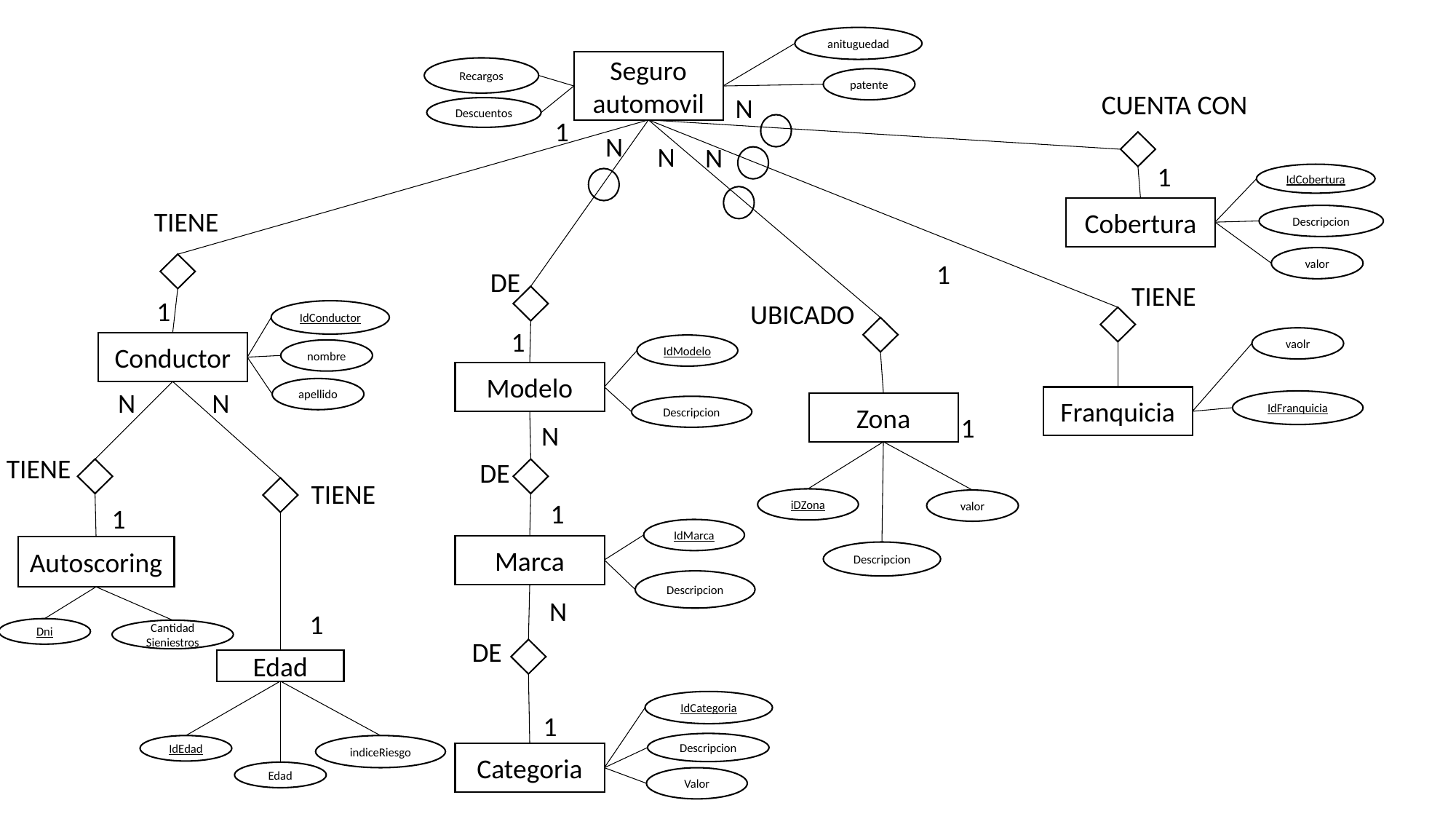

anituguedad
Seguro automovil
Recargos
patente
CUENTA CON
N
Descuentos
1

N

N
N

1
IdCobertura

Cobertura
TIENE
Descripcion
valor
1

DE
TIENE

1
UBICADO
IdConductor

1
vaolr
Conductor
IdModelo
nombre
Modelo
apellido
N
N
Franquicia
IdFranquicia
Zona
Descripcion
1
N
TIENE
DE

TIENE

iDZona
valor
1
1
IdMarca
Marca
Autoscoring
Descripcion
Descripcion
N
1
Dni
Cantidad
Sieniestros
DE

Edad
IdCategoria
1
Descripcion
IdEdad
indiceRiesgo
Categoria
Edad
Valor